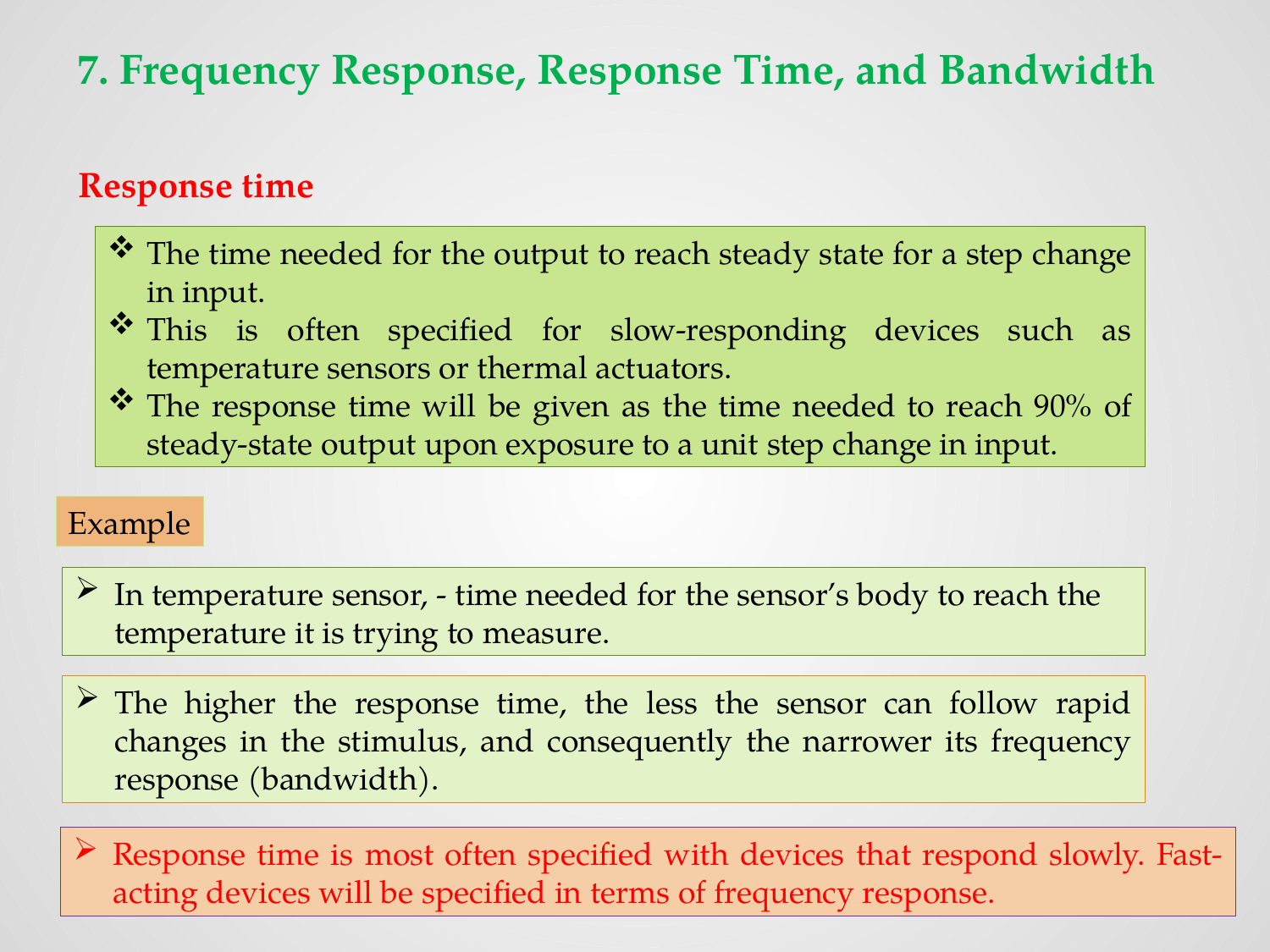

7. Frequency Response, Response Time, and Bandwidth
Response time
The time needed for the output to reach steady state for a step change in input.
This is often specified for slow-responding devices such as temperature sensors or thermal actuators.
The response time will be given as the time needed to reach 90% of steady-state output upon exposure to a unit step change in input.
Example
In temperature sensor, - time needed for the sensor’s body to reach the temperature it is trying to measure.
The higher the response time, the less the sensor can follow rapid changes in the stimulus, and consequently the narrower its frequency response (bandwidth).
Response time is most often specified with devices that respond slowly. Fast-acting devices will be specified in terms of frequency response.